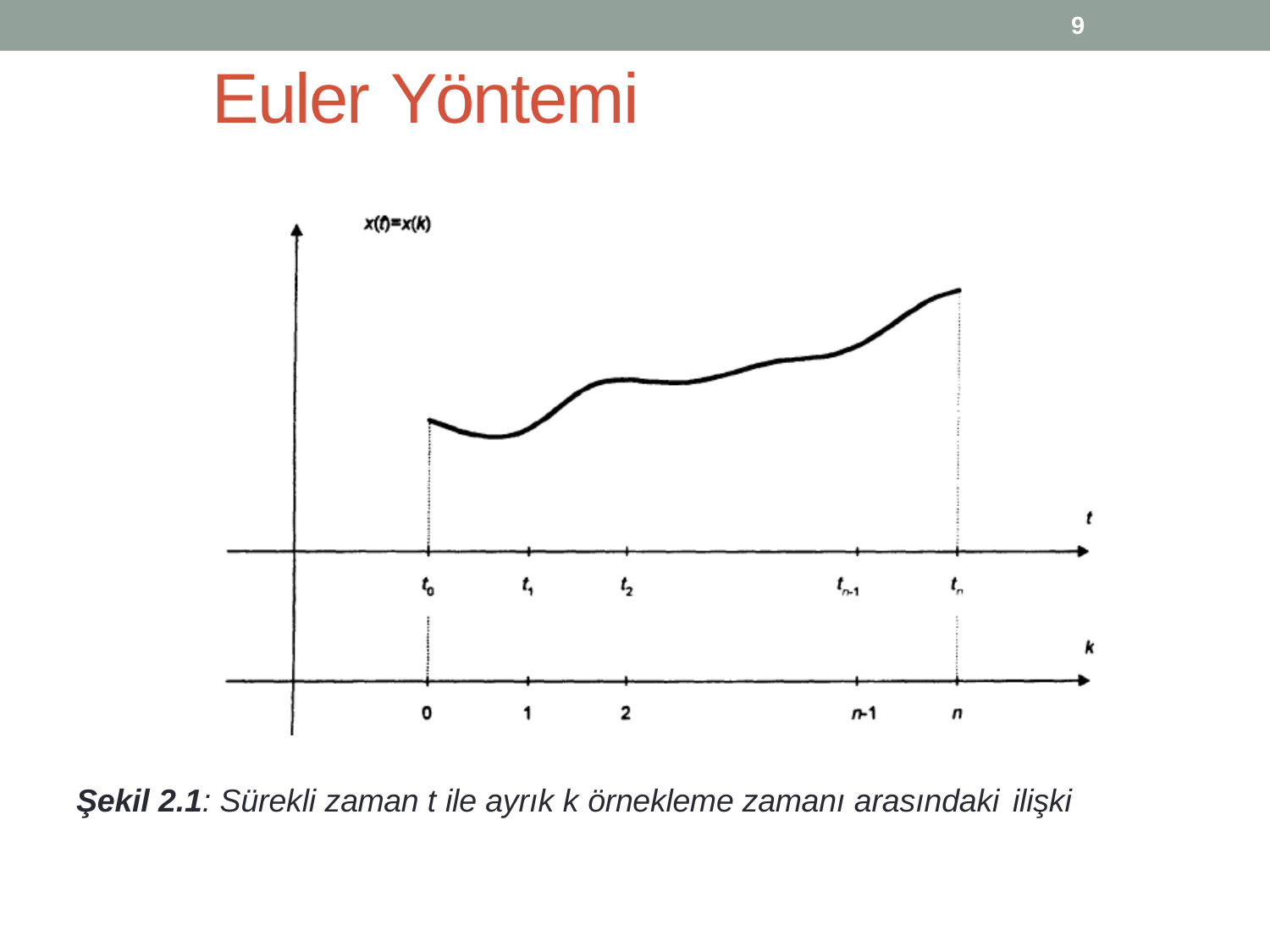

9
# Euler Yöntemi

Şekil 2.1: Sürekli zaman t ile ayrık k örnekleme zamanı arasındaki ilişki